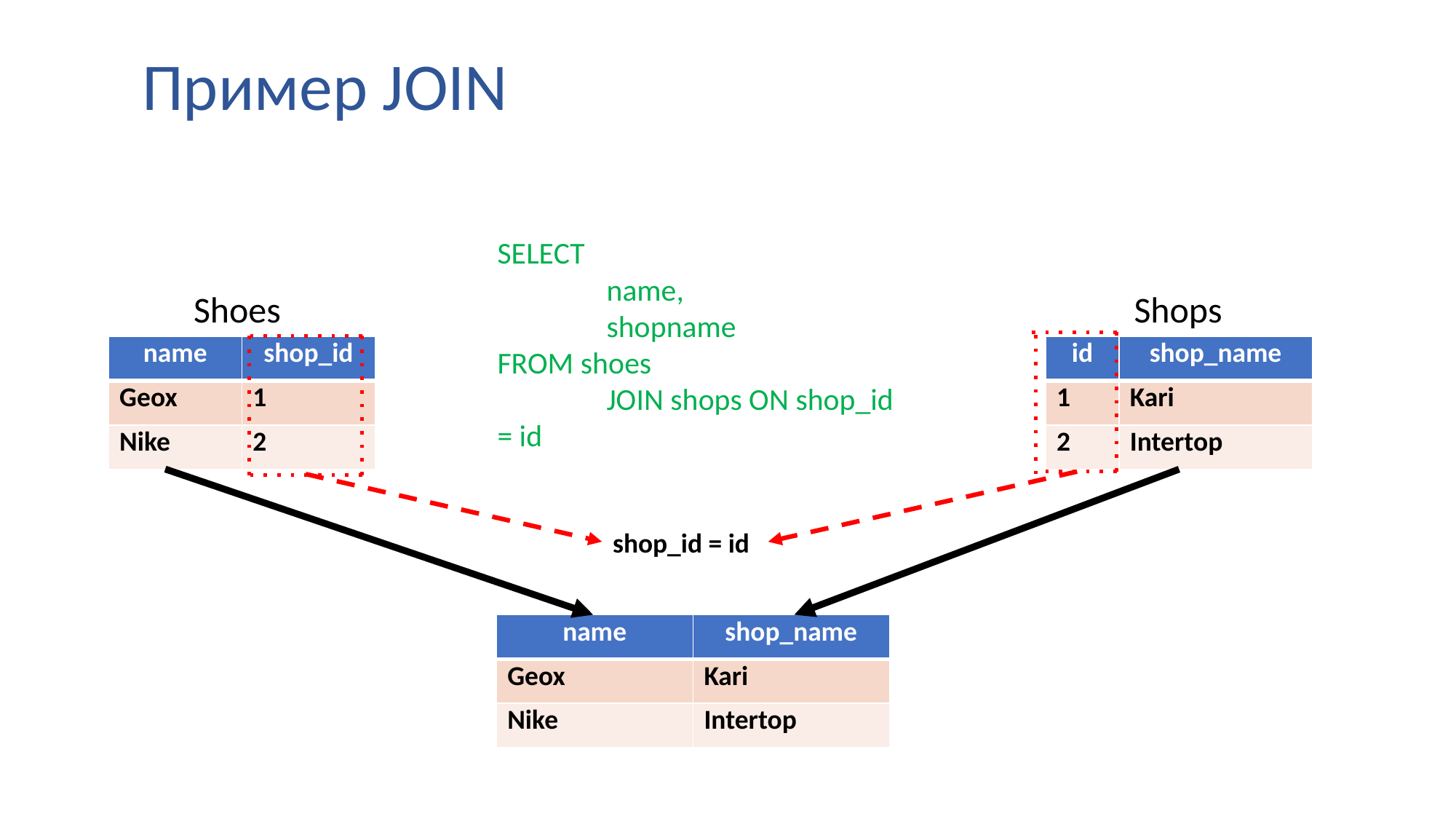

# Пример JOIN
SELECT
	name,
	shopname
FROM shoes
	JOIN shops ON shop_id = id
Shoes
Shops
| name | shop\_id |
| --- | --- |
| Geox | 1 |
| Nike | 2 |
| id | shop\_name |
| --- | --- |
| 1 | Kari |
| 2 | Intertop |
shop_id = id
| name | shop\_name |
| --- | --- |
| Geox | Kari |
| Nike | Intertop |